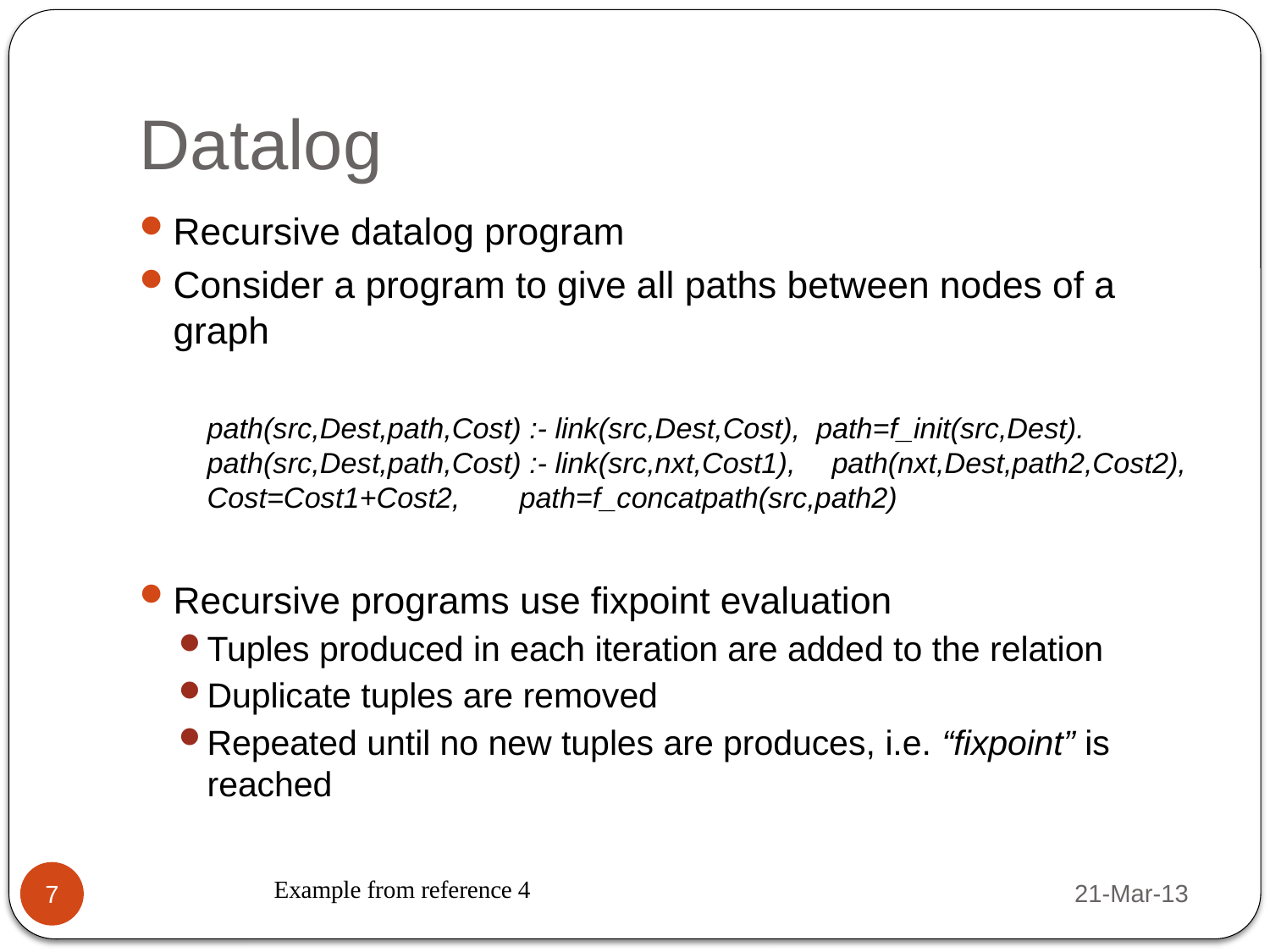

# Datalog
Recursive datalog program
Consider a program to give all paths between nodes of a graph

path(src,Dest,path,Cost) :- link(src,Dest,Cost),  path=f_init(src,Dest). path(src,Dest,path,Cost) :- link(src,nxt,Cost1), 	path(nxt,Dest,path2,Cost2), 				Cost=Cost1+Cost2, 	path=f_concatpath(src,path2)

Recursive programs use fixpoint evaluation
Tuples produced in each iteration are added to the relation
Duplicate tuples are removed
Repeated until no new tuples are produces, i.e. “fixpoint” is reached
Example from reference 4
21-Mar-13
7